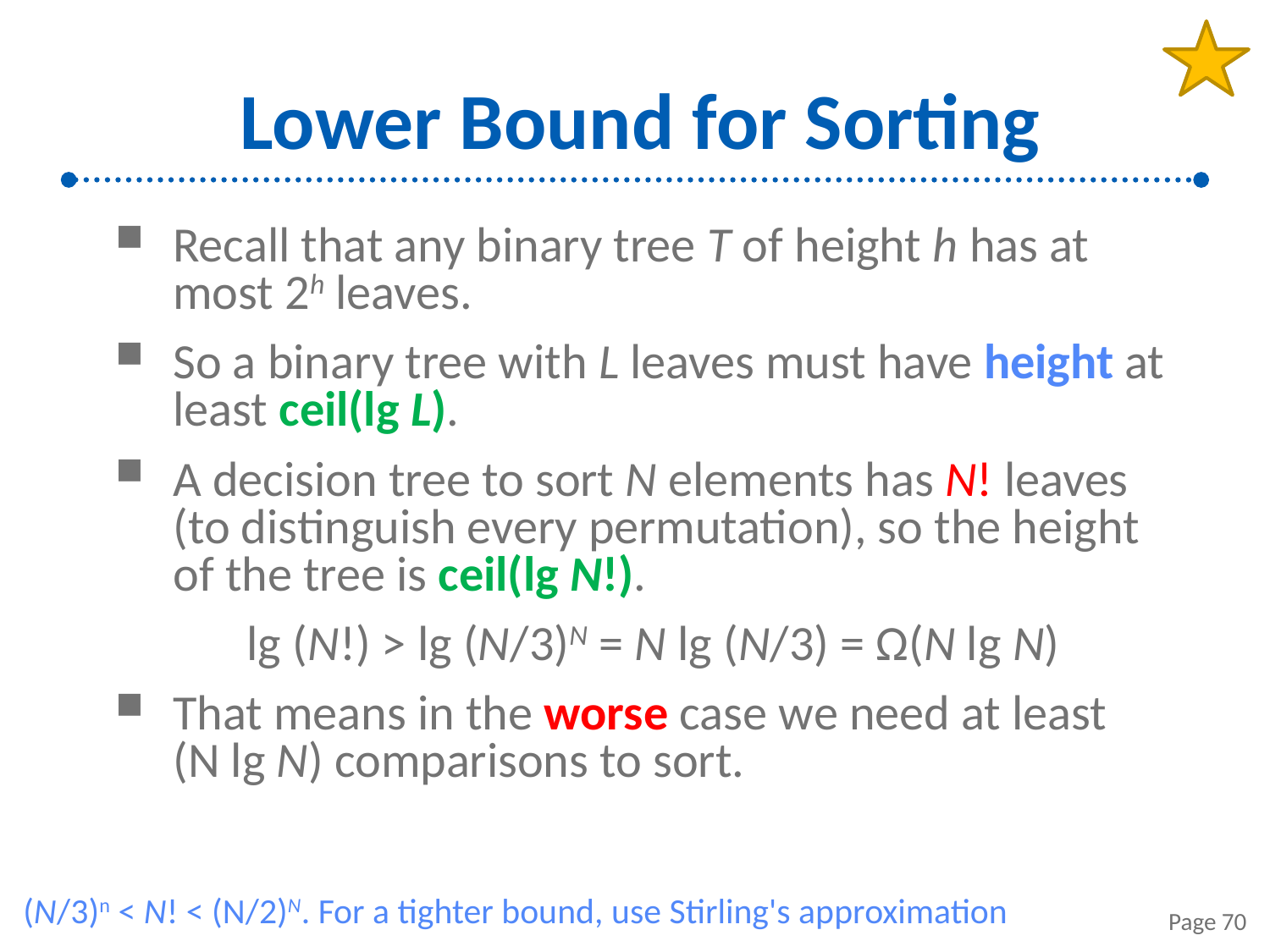

# Lower Bound for Sorting
Recall that any binary tree T of height h has at most 2h leaves.
So a binary tree with L leaves must have height at least ceil(lg L).
A decision tree to sort N elements has N! leaves (to distinguish every permutation), so the height of the tree is ceil(lg N!).
lg (N!) > lg (N/3)N = N lg (N/3) = Ω(N lg N)
That means in the worse case we need at least
(N lg N) comparisons to sort.

Page 70
(N/3)n < N! < (N/2)N. For a tighter bound, use Stirling's approximation